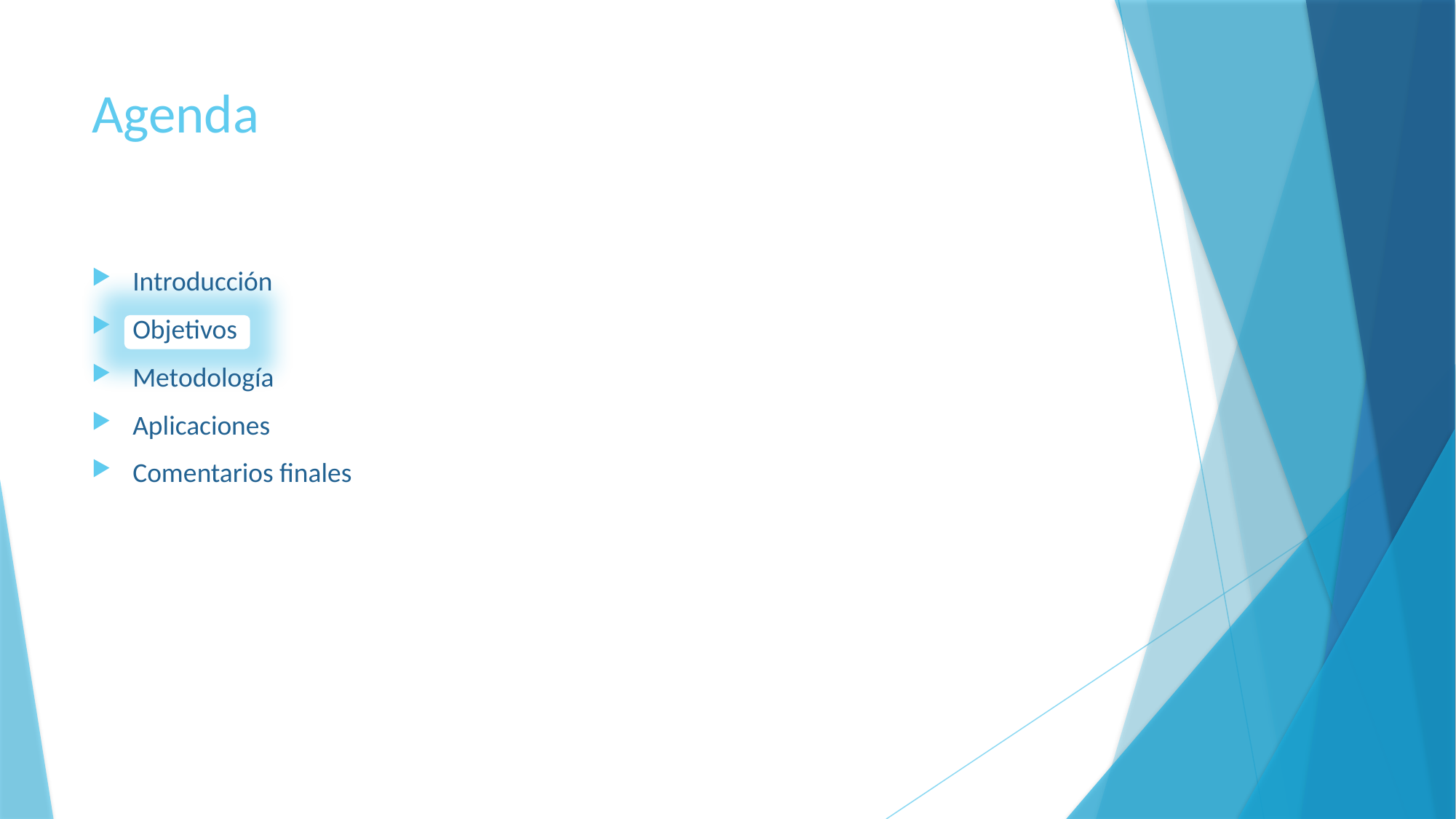

# Agenda
Introducción
Objetivos
Metodología
Aplicaciones
Comentarios finales